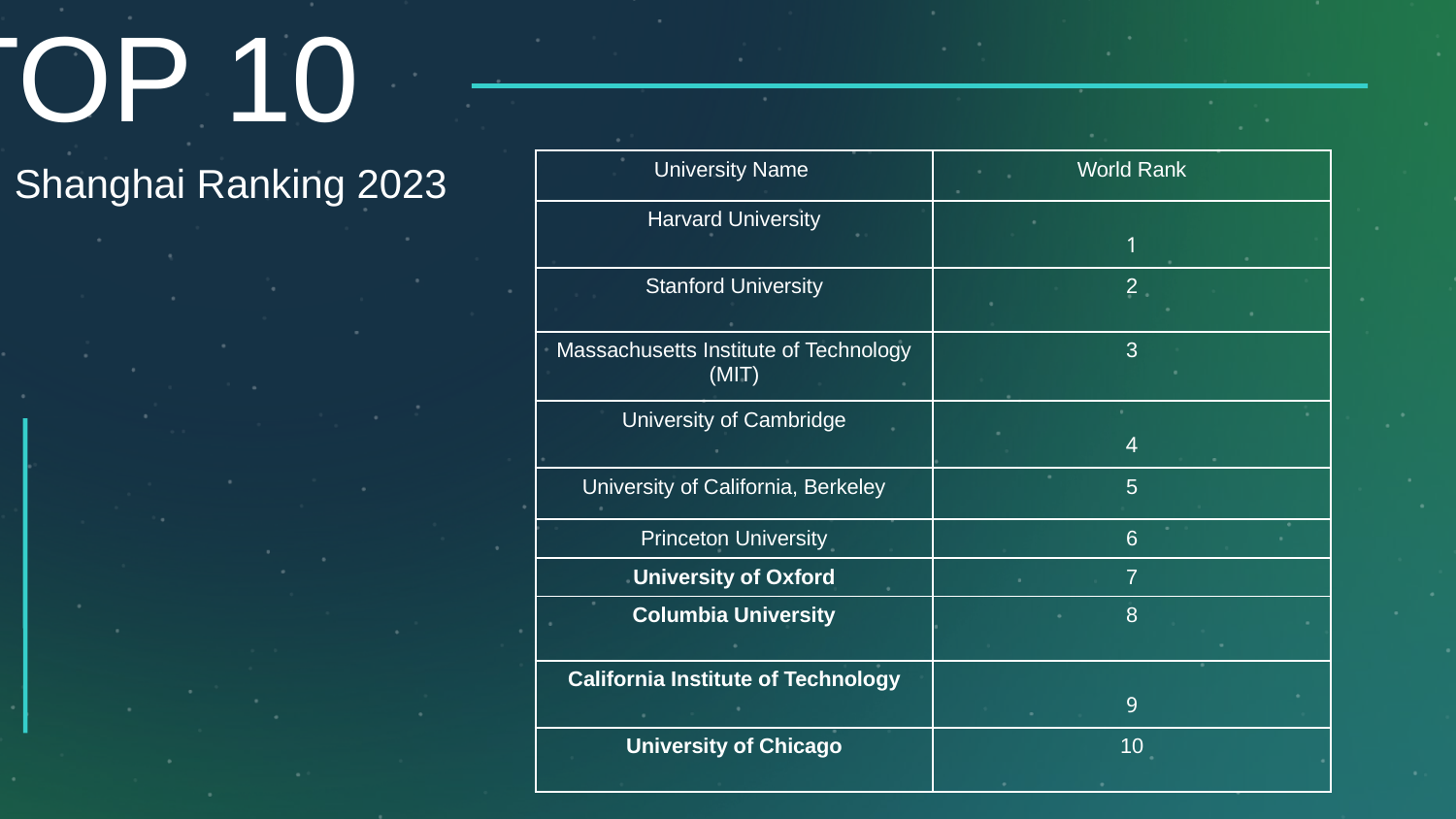

# TOP 10
Shanghai Ranking 2023
| University Name | World Rank |
| --- | --- |
| Harvard University | 1 |
| Stanford University | 2 |
| Massachusetts Institute of Technology (MIT) | 3 |
| University of Cambridge | 4 |
| University of California, Berkeley | 5 |
| Princeton University | 6 |
| University of Oxford | 7 |
| Columbia University | 8 |
| California Institute of Technology | 9 |
| University of Chicago | 10 |